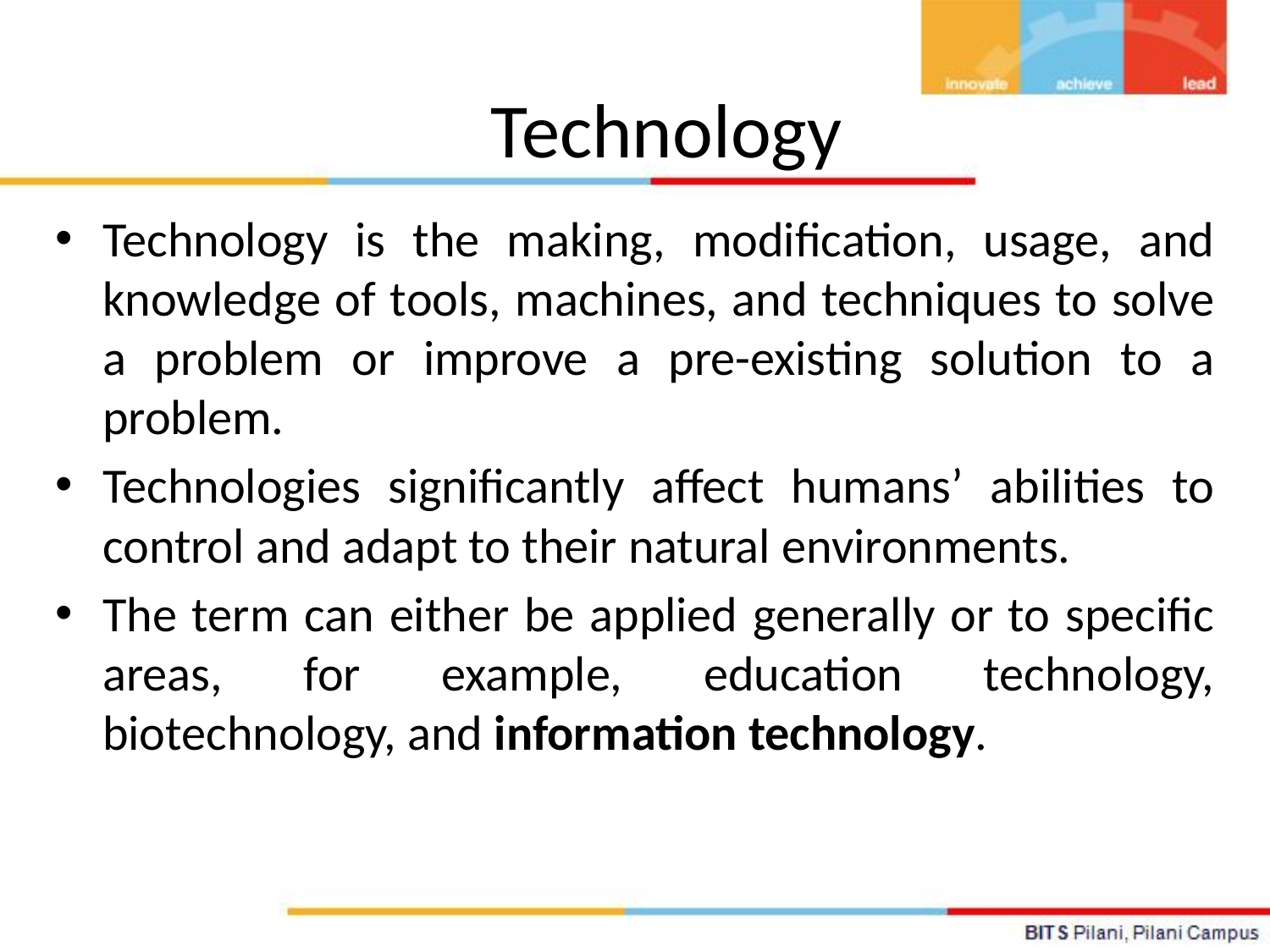

# Technology
Technology is the making, modification, usage, and knowledge of tools, machines, and techniques to solve a problem or improve a pre-existing solution to a problem.
Technologies significantly affect humans’ abilities to control and adapt to their natural environments.
The term can either be applied generally or to specific areas, for example, education technology, biotechnology, and information technology.